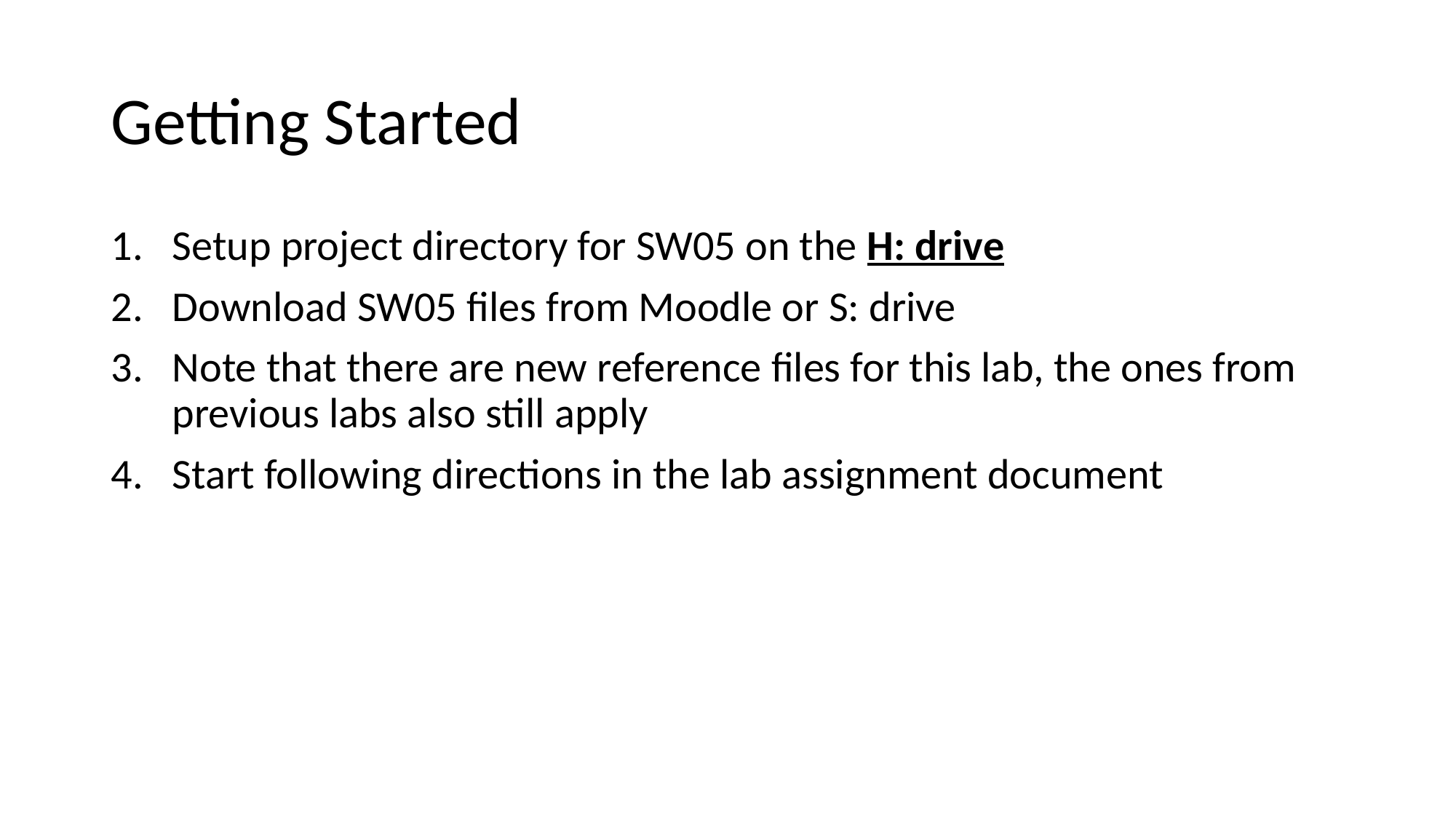

# Getting Started
Setup project directory for SW05 on the H: drive
Download SW05 files from Moodle or S: drive
Note that there are new reference files for this lab, the ones from previous labs also still apply
Start following directions in the lab assignment document